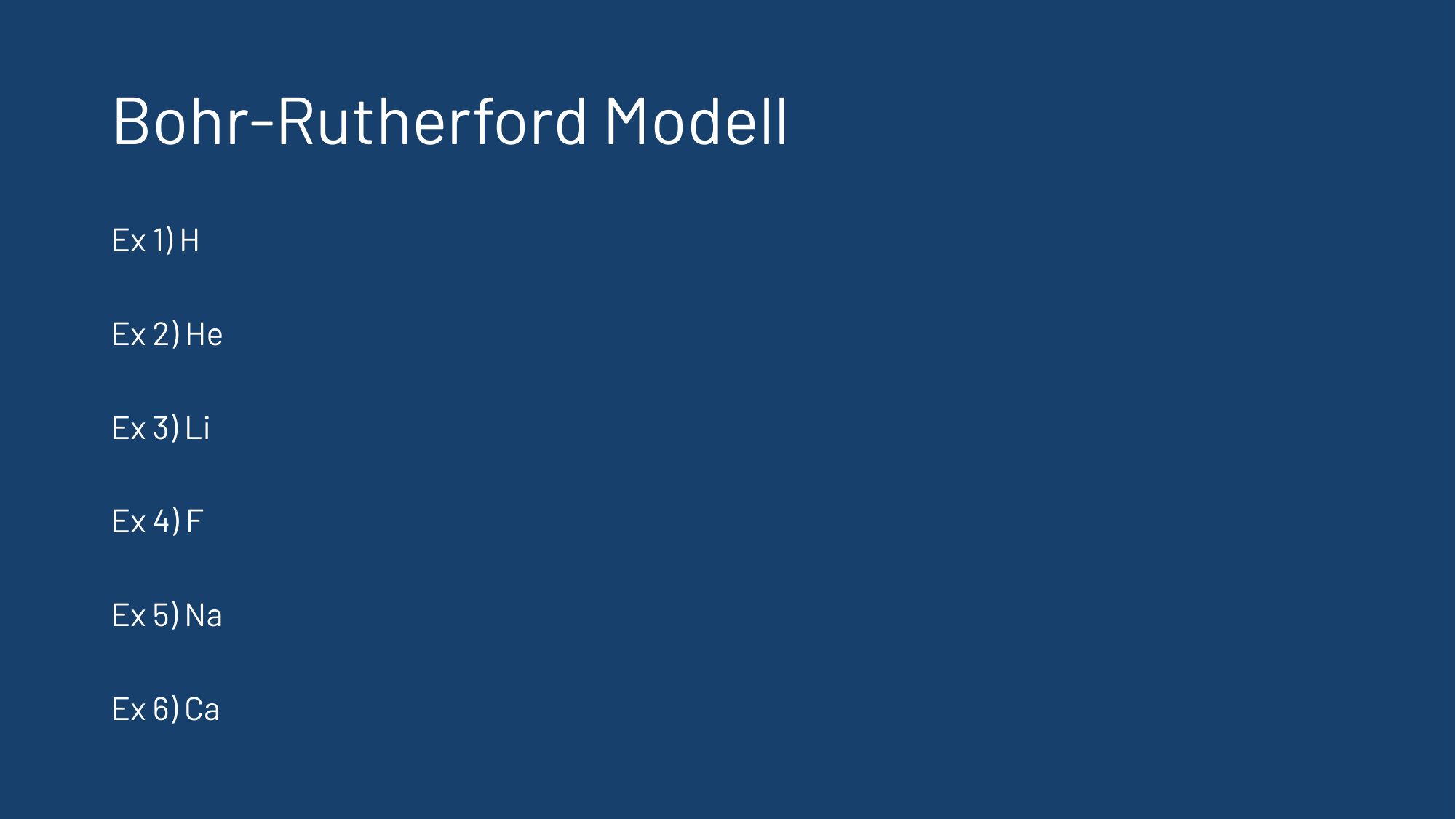

# Bohr-Rutherford Modell
Ex 1) H

Ex 2) He

Ex 3) Li

Ex 4) F

Ex 5) Na

Ex 6) Ca